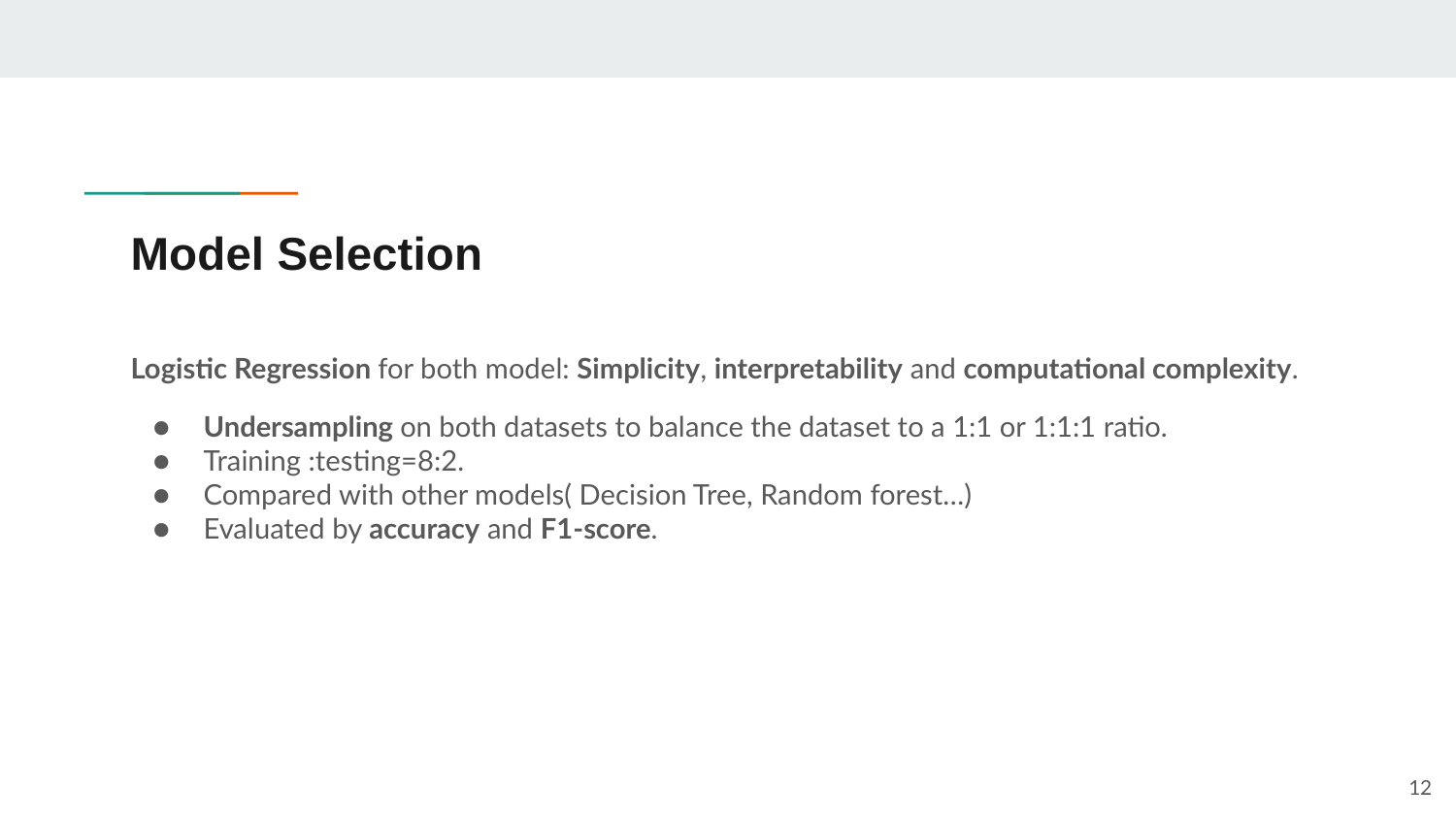

# Model Selection
Logistic Regression for both model: Simplicity, interpretability and computational complexity.
Undersampling on both datasets to balance the dataset to a 1:1 or 1:1:1 ratio.
Training :testing=8:2.
Compared with other models( Decision Tree, Random forest…)
Evaluated by accuracy and F1-score.
12